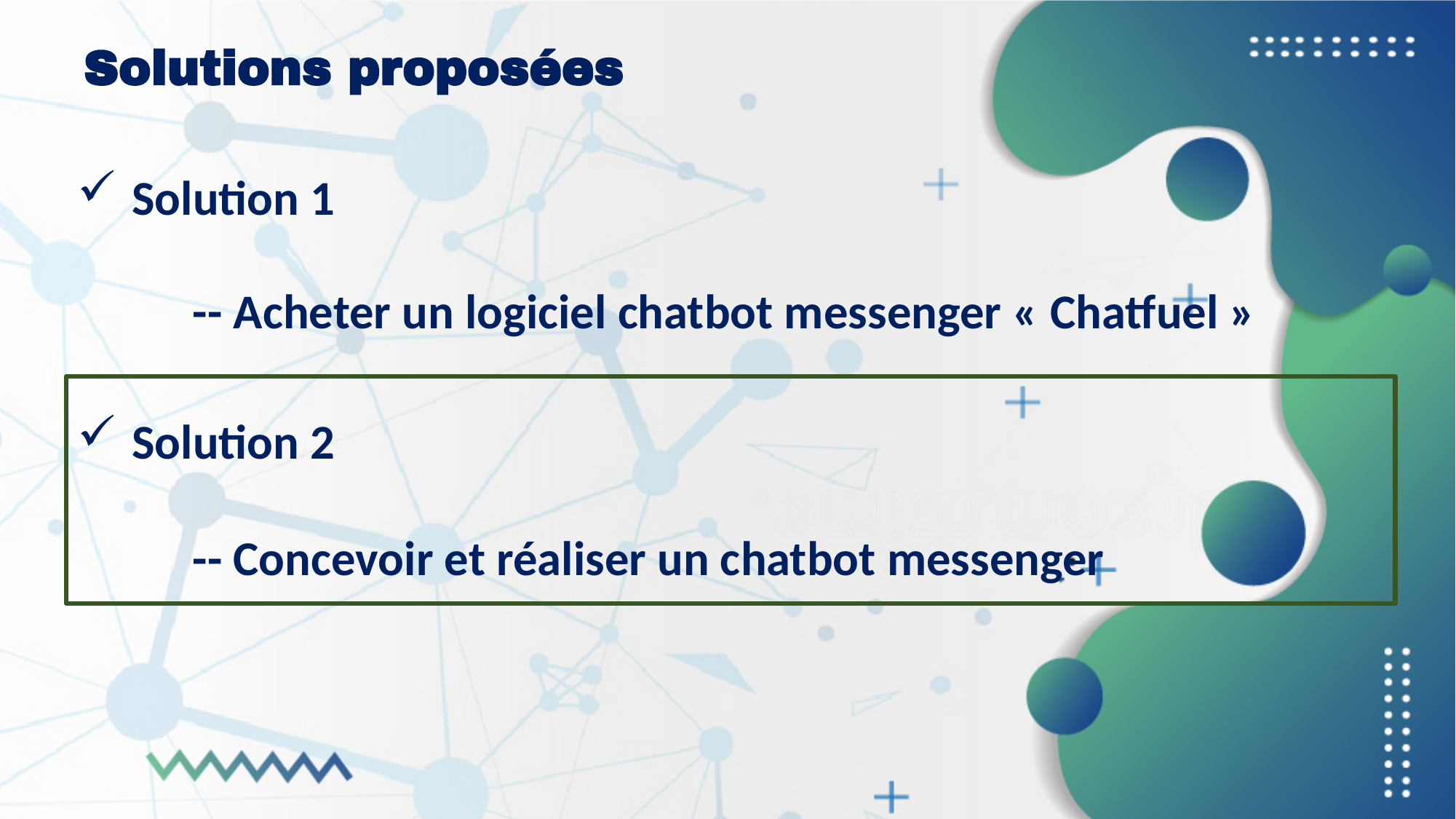

# Solutions proposées
Solution 1
	-- Acheter un logiciel chatbot messenger « Chatfuel »

Solution 2
	-- Concevoir et réaliser un chatbot messenger